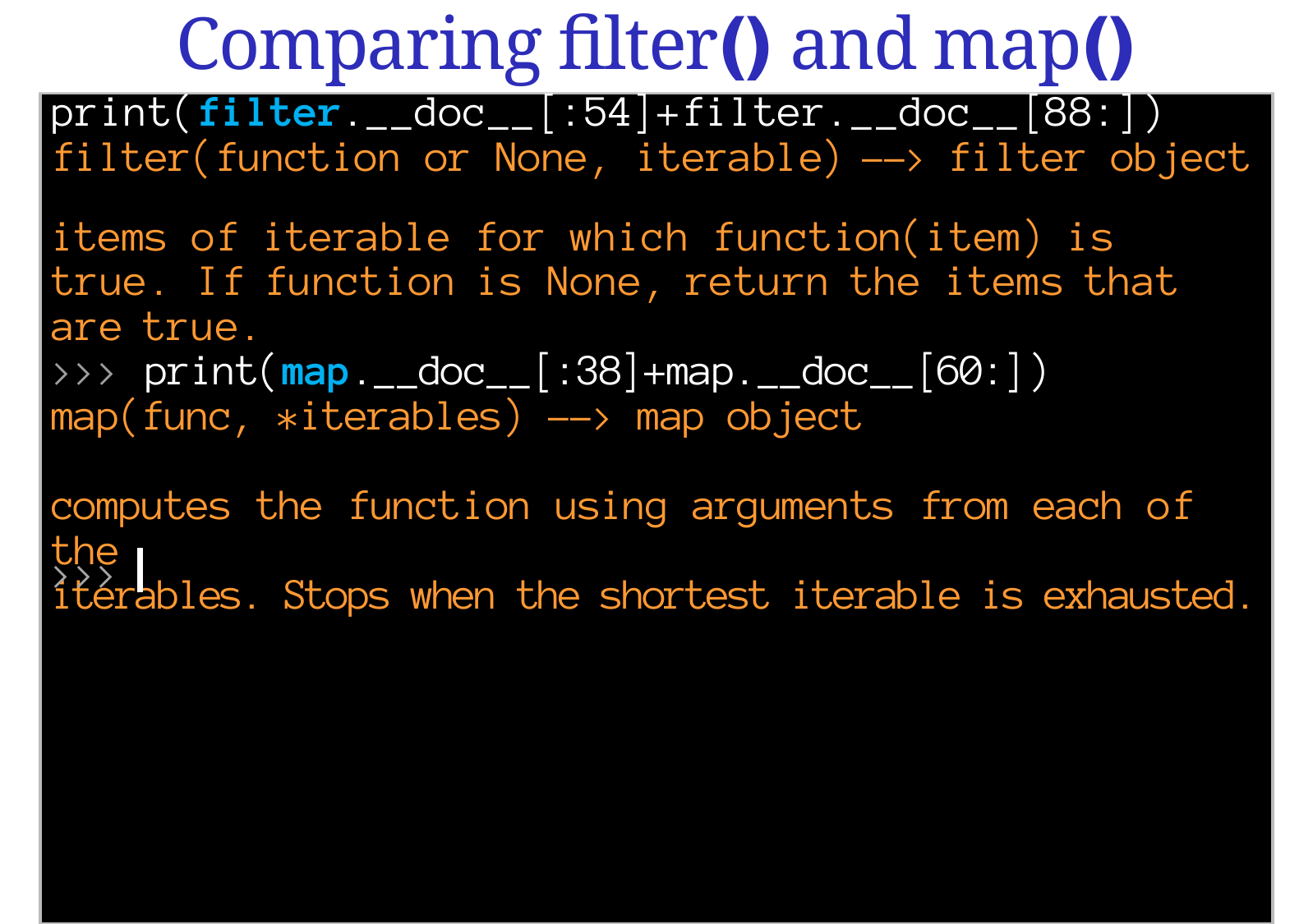

Comparing filter() and map()
>>> print(filter.__doc__[:54]+filter.__doc__[88:])
filter(function or None, iterable) --> filter object

items of iterable for which function(item) is true. If function is None, return the items that are true.
>>> print(map.__doc__[:38]+map.__doc__[60:])
map(func, *iterables) --> map object

computes the function using arguments from each of the
iterables. Stops when the shortest iterable is exhausted.

>>>